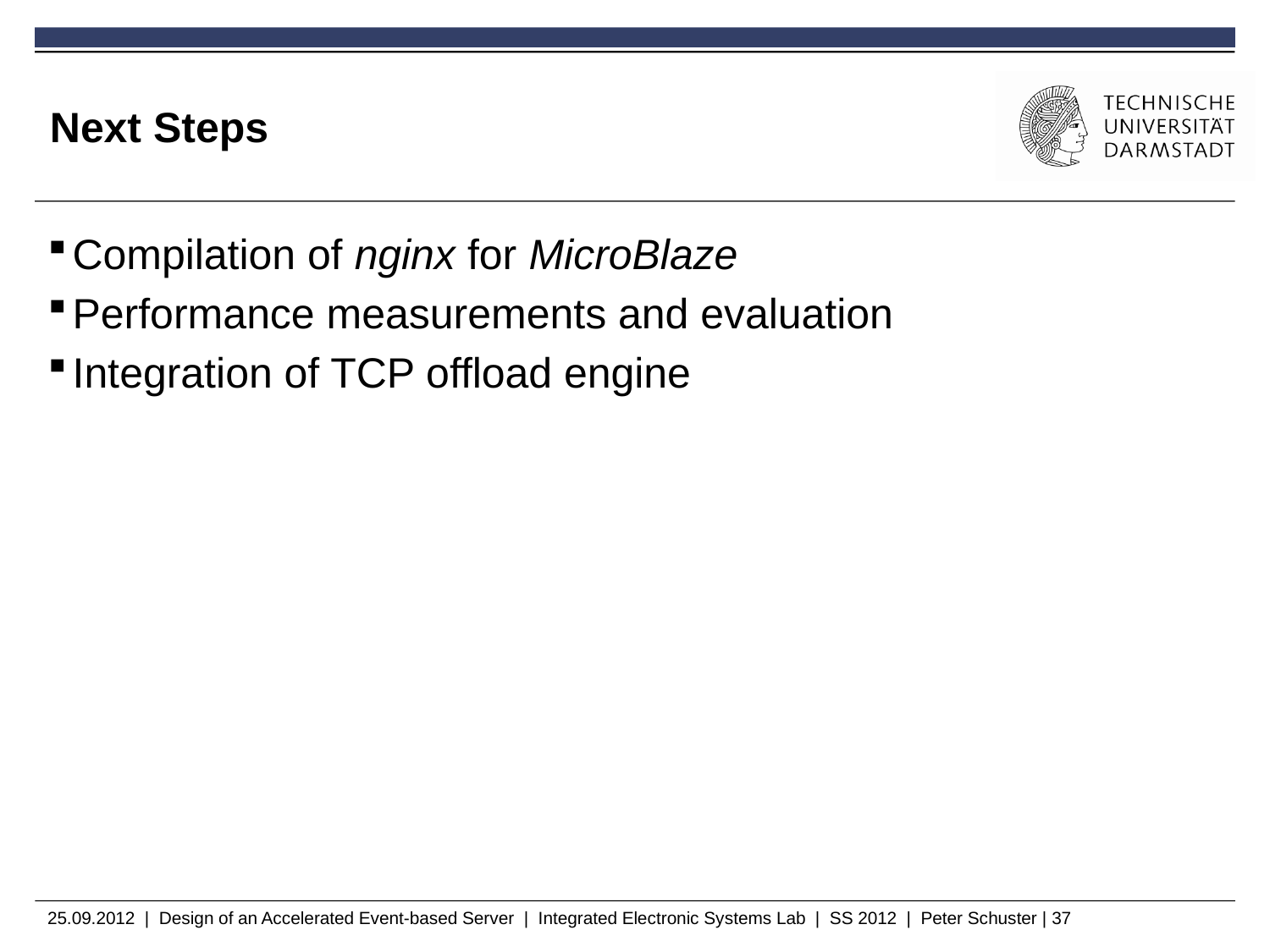

# Next Steps
Compilation of nginx for MicroBlaze
Performance measurements and evaluation
Integration of TCP offload engine